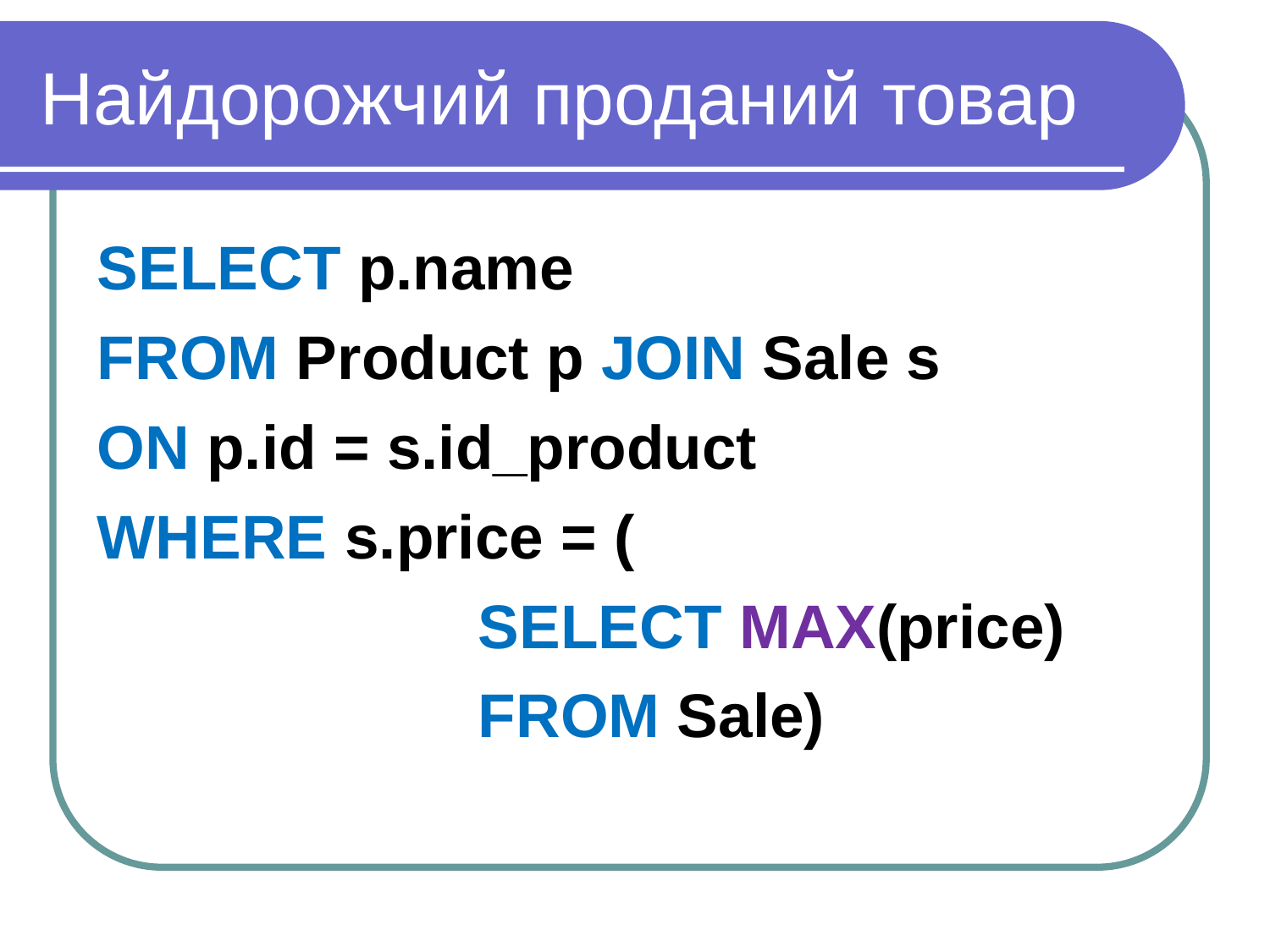

Найдорожчий проданий товар
SELECT p.name
FROM Product p JOIN Sale s
ON p.id = s.id_product
WHERE s.price = (
			SELECT MAX(price)
			FROM Sale)